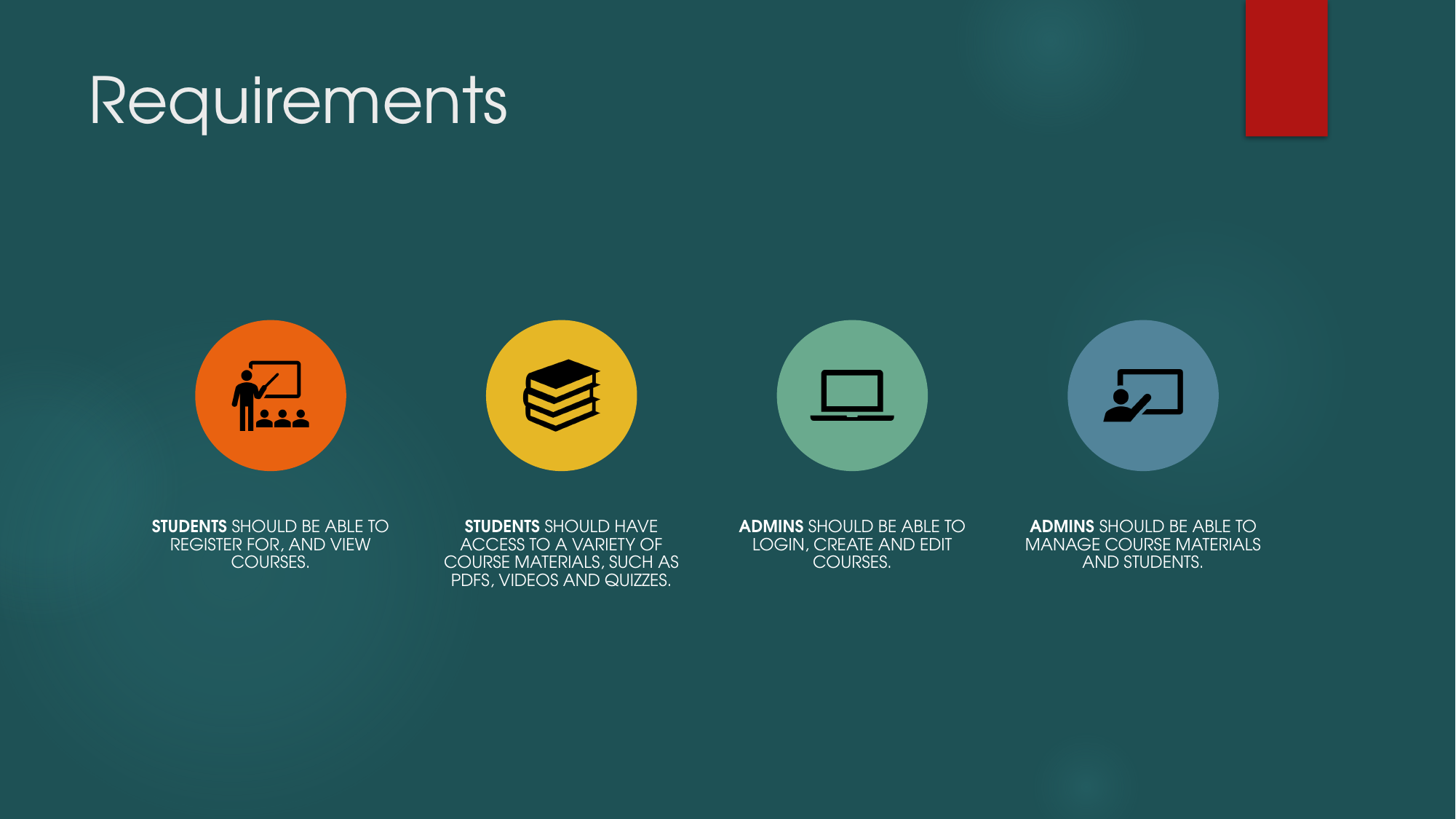

# Requirements

STUDENTS SHOULD BE ABLE TO REGISTER FOR, AND VIEW COURSES.

STUDENTS SHOULD HAVE ACCESS TO A VARIETY OF COURSE MATERIALS, SUCH AS PDFS, VIDEOS AND QUIZZES.

ADMINS SHOULD BE ABLE TO LOGIN, CREATE AND EDIT COURSES.

ADMINS SHOULD BE ABLE TO MANAGE COURSE MATERIALS AND STUDENTS.